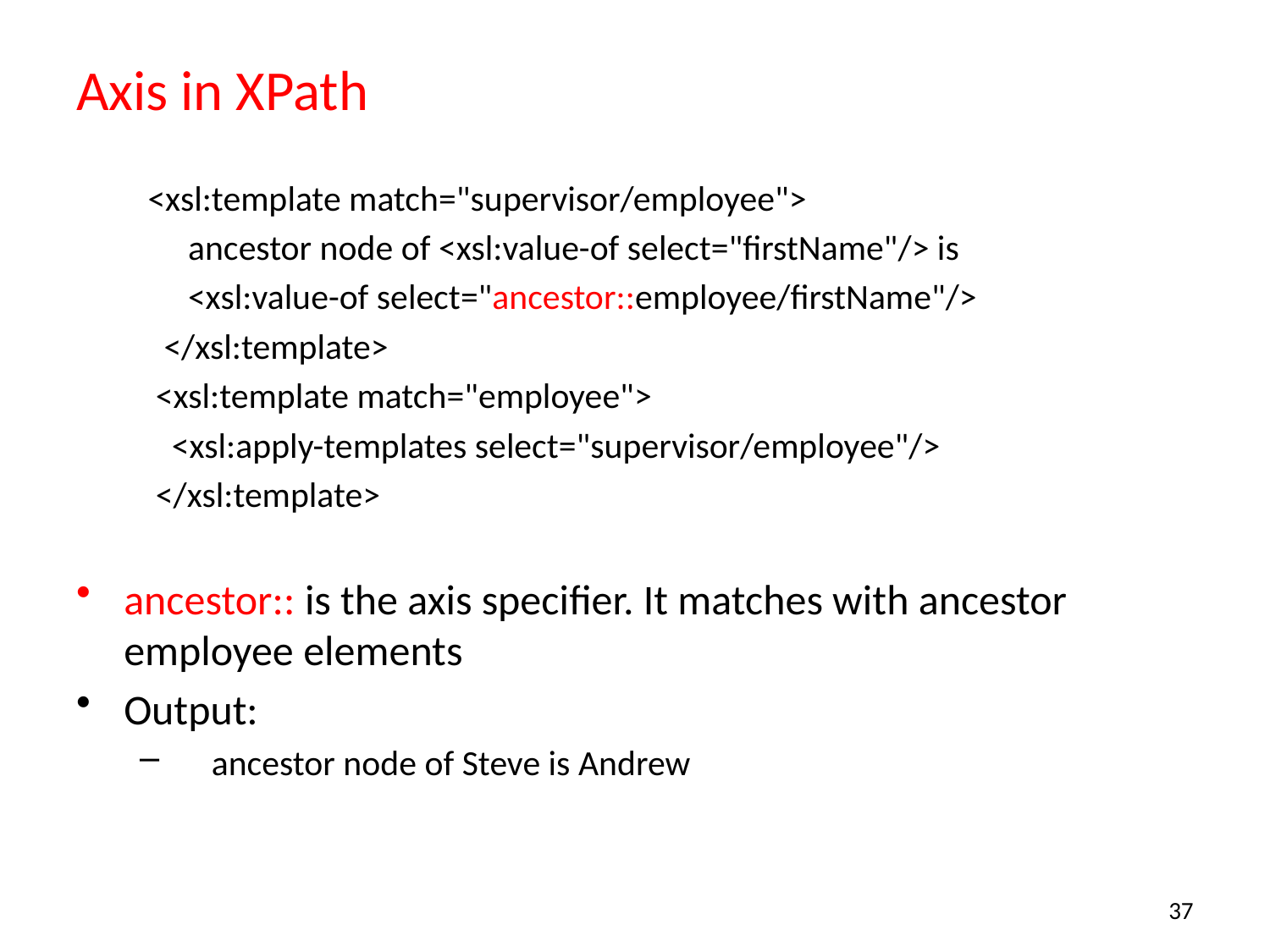

# Axis in XPath
 <xsl:template match="supervisor/employee">
      ancestor node of <xsl:value-of select="firstName"/> is
      <xsl:value-of select="ancestor::employee/firstName"/>
   </xsl:template>
  <xsl:template match="employee">
    <xsl:apply-templates select="supervisor/employee"/>
  </xsl:template>

ancestor:: is the axis specifier. It matches with ancestor employee elements
Output:
    ancestor node of Steve is Andrew
37